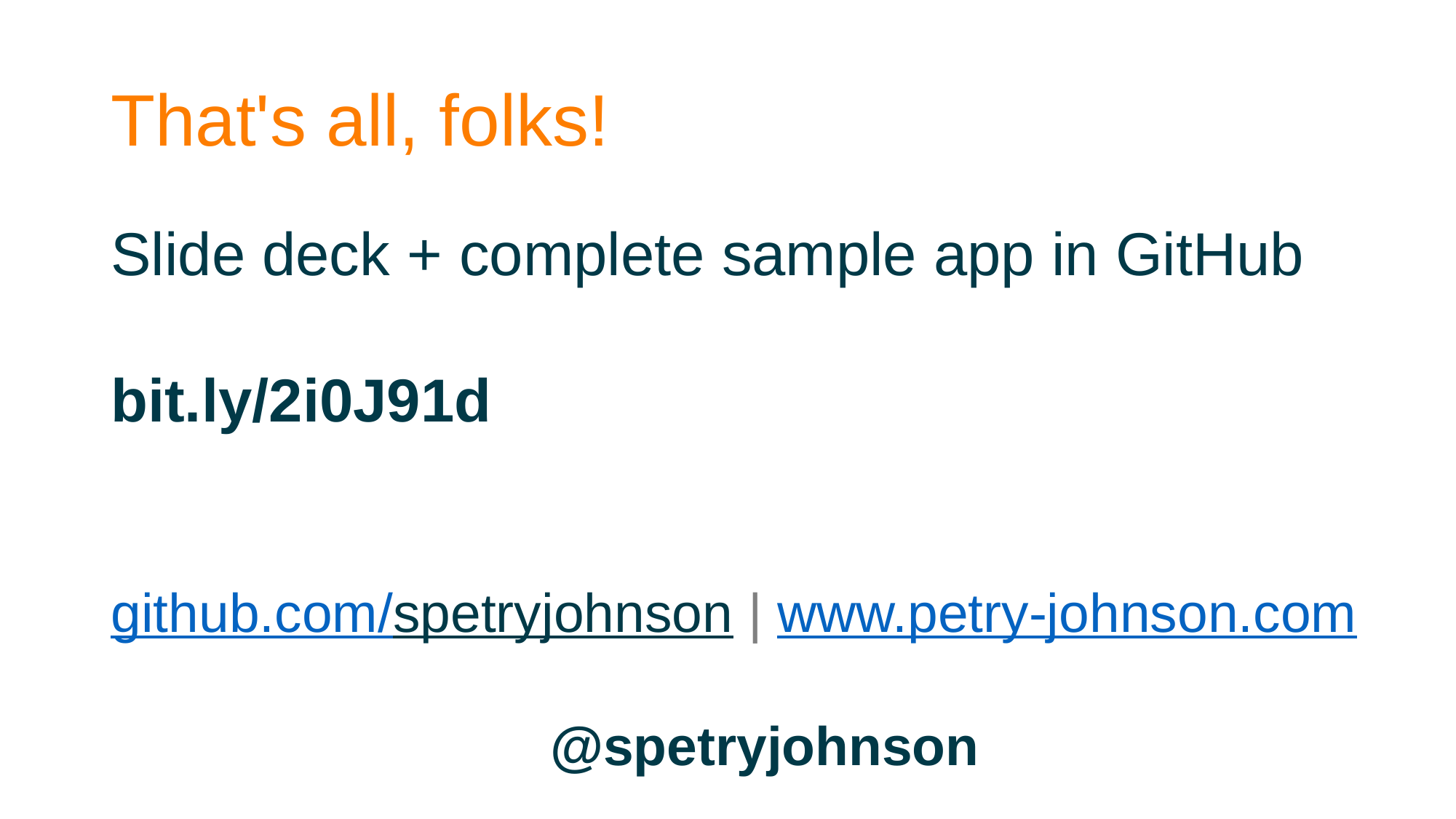

# That's all, folks!
Slide deck + complete sample app in GitHub
bit.ly/2i0J91d

github.com/spetryjohnson | www.petry-johnson.com
@spetryjohnson